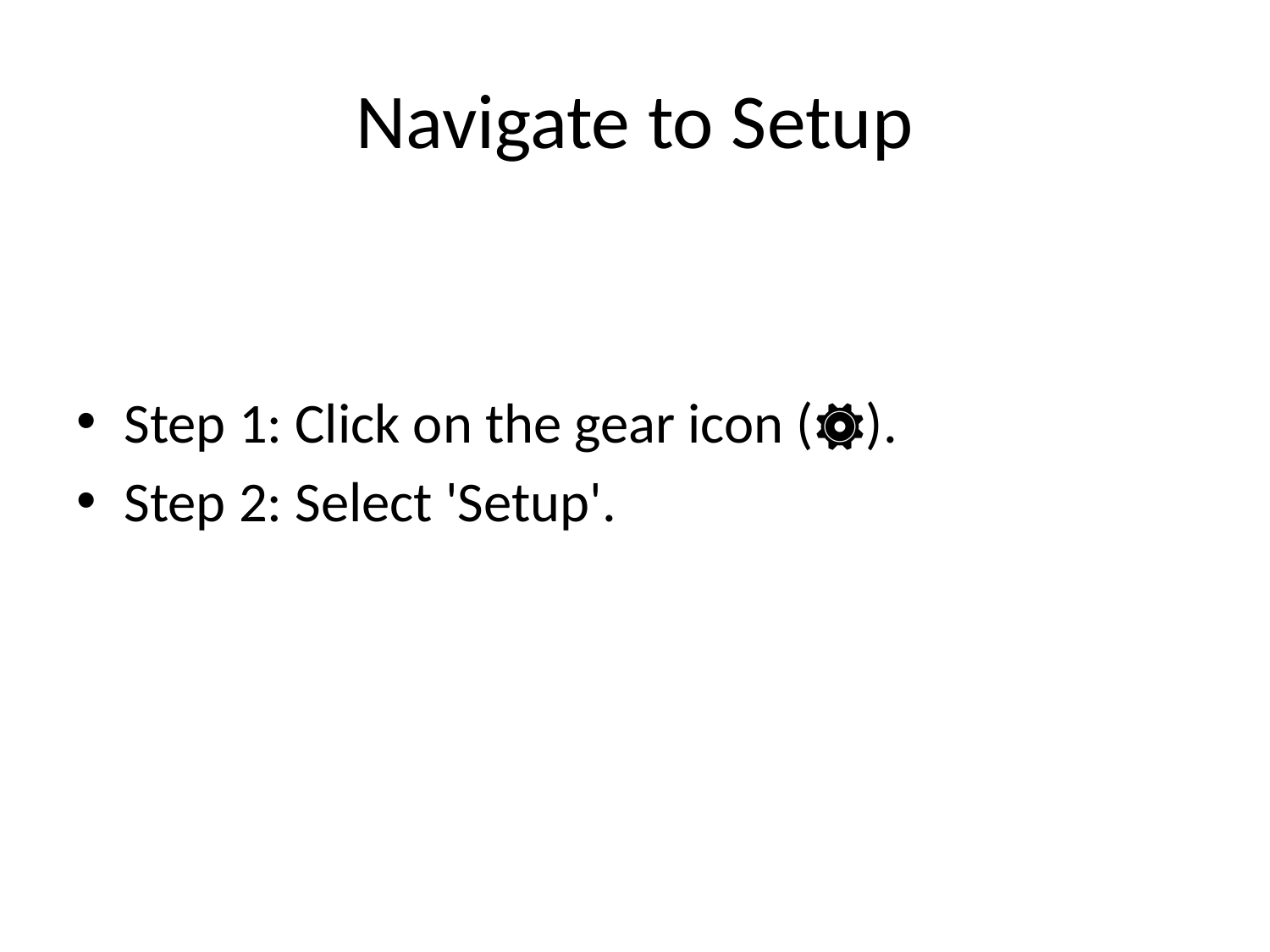

# Navigate to Setup

Step 1: Click on the gear icon (⚙).
Step 2: Select 'Setup'.